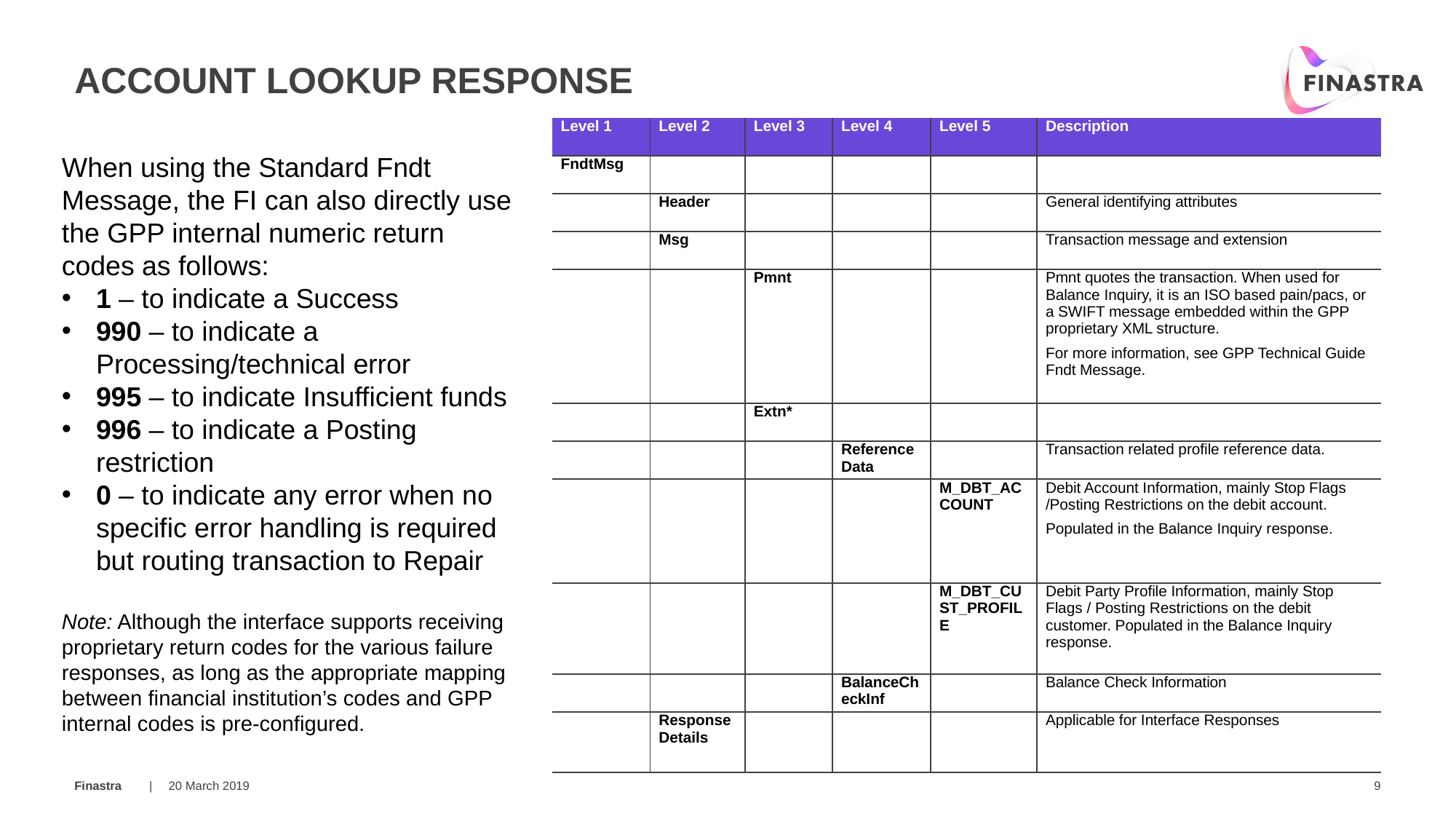

# Account lookup response
| Level 1 | Level 2 | Level 3 | Level 4 | Level 5 | Description |
| --- | --- | --- | --- | --- | --- |
| FndtMsg |  |  |  |  |  |
|  | Header |  |  |  | General identifying attributes |
|  | Msg |  |  |  | Transaction message and extension |
|  |  | Pmnt |  |  | Pmnt quotes the transaction. When used for Balance Inquiry, it is an ISO based pain/pacs, or a SWIFT message embedded within the GPP proprietary XML structure. For more information, see GPP Technical Guide Fndt Message. |
|  |  | Extn\* |  |  |  |
|  |  |  | ReferenceData |  | Transaction related profile reference data. |
|  |  |  |  | M\_DBT\_ACCOUNT | Debit Account Information, mainly Stop Flags /Posting Restrictions on the debit account. Populated in the Balance Inquiry response. |
|  |  |  |  | M\_DBT\_CUST\_PROFILE | Debit Party Profile Information, mainly Stop Flags / Posting Restrictions on the debit customer. Populated in the Balance Inquiry response. |
|  |  |  | BalanceCheckInf |  | Balance Check Information |
|  | ResponseDetails |  |  |  | Applicable for Interface Responses |
When using the Standard Fndt Message, the FI can also directly use the GPP internal numeric return codes as follows:
1 – to indicate a Success
990 – to indicate a Processing/technical error
995 – to indicate Insufficient funds
996 – to indicate a Posting restriction
0 – to indicate any error when no specific error handling is required but routing transaction to Repair

Note: Although the interface supports receiving proprietary return codes for the various failure responses, as long as the appropriate mapping between financial institution’s codes and GPP internal codes is pre-configured.
20 March 2019
9